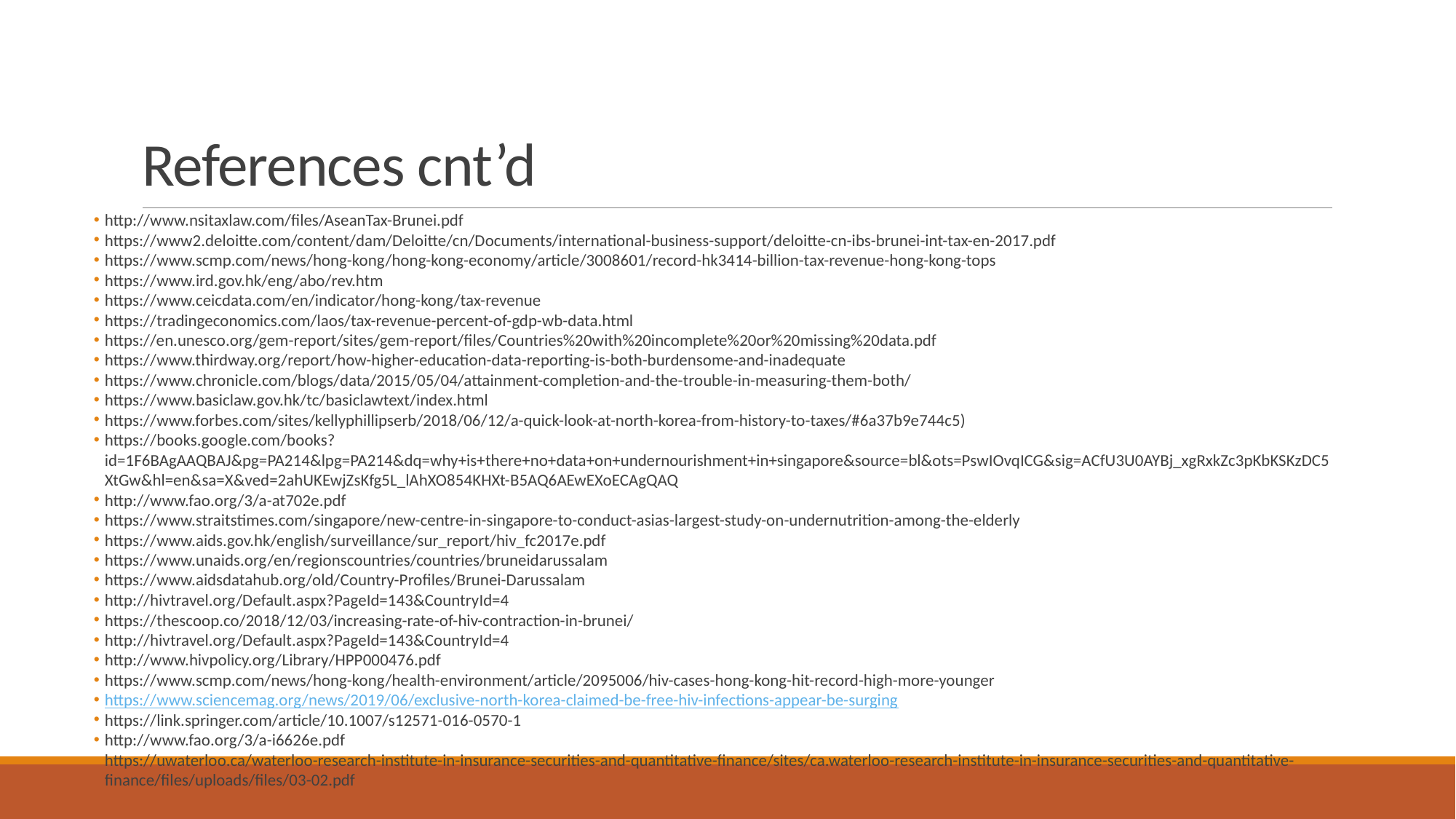

# References cnt’d
http://www.nsitaxlaw.com/files/AseanTax-Brunei.pdf
https://www2.deloitte.com/content/dam/Deloitte/cn/Documents/international-business-support/deloitte-cn-ibs-brunei-int-tax-en-2017.pdf
https://www.scmp.com/news/hong-kong/hong-kong-economy/article/3008601/record-hk3414-billion-tax-revenue-hong-kong-tops
https://www.ird.gov.hk/eng/abo/rev.htm
https://www.ceicdata.com/en/indicator/hong-kong/tax-revenue
https://tradingeconomics.com/laos/tax-revenue-percent-of-gdp-wb-data.html
https://en.unesco.org/gem-report/sites/gem-report/files/Countries%20with%20incomplete%20or%20missing%20data.pdf
https://www.thirdway.org/report/how-higher-education-data-reporting-is-both-burdensome-and-inadequate
https://www.chronicle.com/blogs/data/2015/05/04/attainment-completion-and-the-trouble-in-measuring-them-both/
https://www.basiclaw.gov.hk/tc/basiclawtext/index.html
https://www.forbes.com/sites/kellyphillipserb/2018/06/12/a-quick-look-at-north-korea-from-history-to-taxes/#6a37b9e744c5)
https://books.google.com/books?id=1F6BAgAAQBAJ&pg=PA214&lpg=PA214&dq=why+is+there+no+data+on+undernourishment+in+singapore&source=bl&ots=PswIOvqICG&sig=ACfU3U0AYBj_xgRxkZc3pKbKSKzDC5XtGw&hl=en&sa=X&ved=2ahUKEwjZsKfg5L_lAhXO854KHXt-B5AQ6AEwEXoECAgQAQ
http://www.fao.org/3/a-at702e.pdf
https://www.straitstimes.com/singapore/new-centre-in-singapore-to-conduct-asias-largest-study-on-undernutrition-among-the-elderly
https://www.aids.gov.hk/english/surveillance/sur_report/hiv_fc2017e.pdf
https://www.unaids.org/en/regionscountries/countries/bruneidarussalam
https://www.aidsdatahub.org/old/Country-Profiles/Brunei-Darussalam
http://hivtravel.org/Default.aspx?PageId=143&CountryId=4
https://thescoop.co/2018/12/03/increasing-rate-of-hiv-contraction-in-brunei/
http://hivtravel.org/Default.aspx?PageId=143&CountryId=4
http://www.hivpolicy.org/Library/HPP000476.pdf
https://www.scmp.com/news/hong-kong/health-environment/article/2095006/hiv-cases-hong-kong-hit-record-high-more-younger
https://www.sciencemag.org/news/2019/06/exclusive-north-korea-claimed-be-free-hiv-infections-appear-be-surging
https://link.springer.com/article/10.1007/s12571-016-0570-1
http://www.fao.org/3/a-i6626e.pdf
https://uwaterloo.ca/waterloo-research-institute-in-insurance-securities-and-quantitative-finance/sites/ca.waterloo-research-institute-in-insurance-securities-and-quantitative-finance/files/uploads/files/03-02.pdf